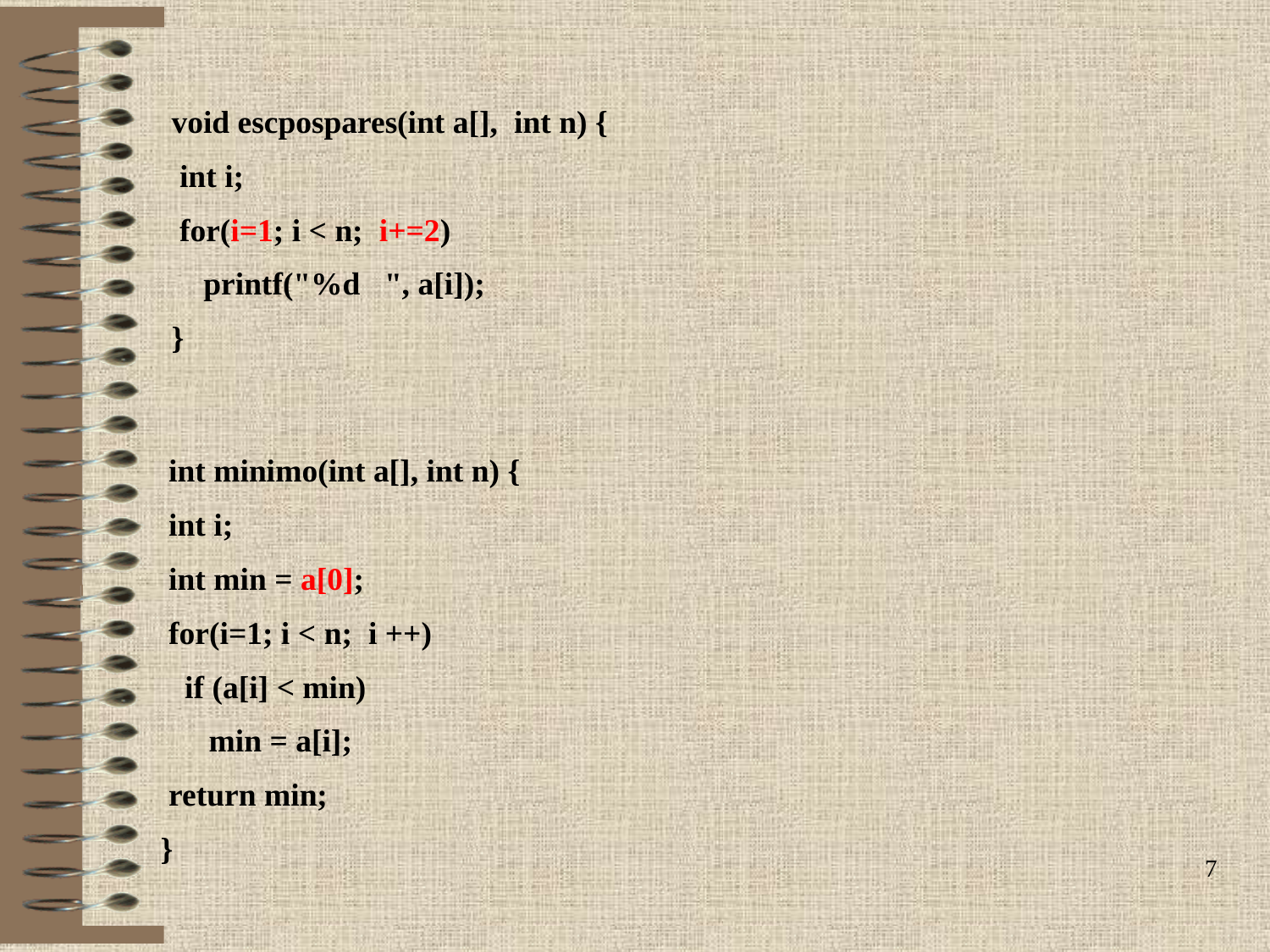

void escpospares(int a[],  int n) {
 int i;
 for(i=1; i < n;  i+=2)
    printf("%d   ", a[i]);
}
 int minimo(int a[], int n) {
 int i;
 int min = a[0];
 for(i=1; i < n;  i ++)
   if (a[i] < min)
      min = a[i];
 return min;
}
7